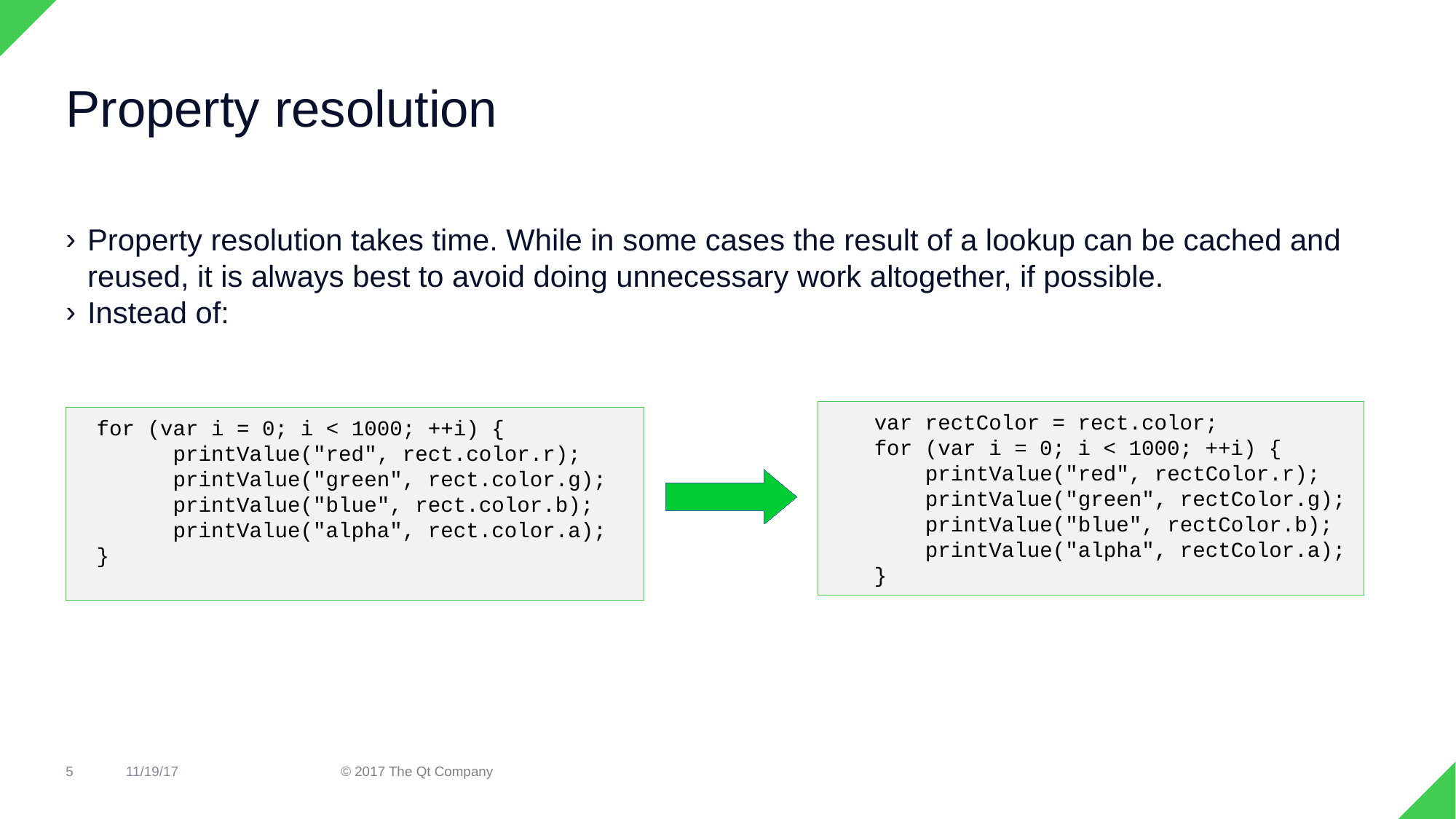

Property resolution
Property resolution takes time. While in some cases the result of a lookup can be cached and reused, it is always best to avoid doing unnecessary work altogether, if possible.
Instead of:

  var rectColor = rect.color;
  for (var i = 0; i < 1000; ++i) {
      printValue("red", rectColor.r);
      printValue("green", rectColor.g);
      printValue("blue", rectColor.b);
      printValue("alpha", rectColor.a);
  }

for (var i = 0; i < 1000; ++i) {
      printValue("red", rect.color.r);
      printValue("green", rect.color.g);
      printValue("blue", rect.color.b);
      printValue("alpha", rect.color.a);
}

5
11/19/17
© 2017 The Qt Company